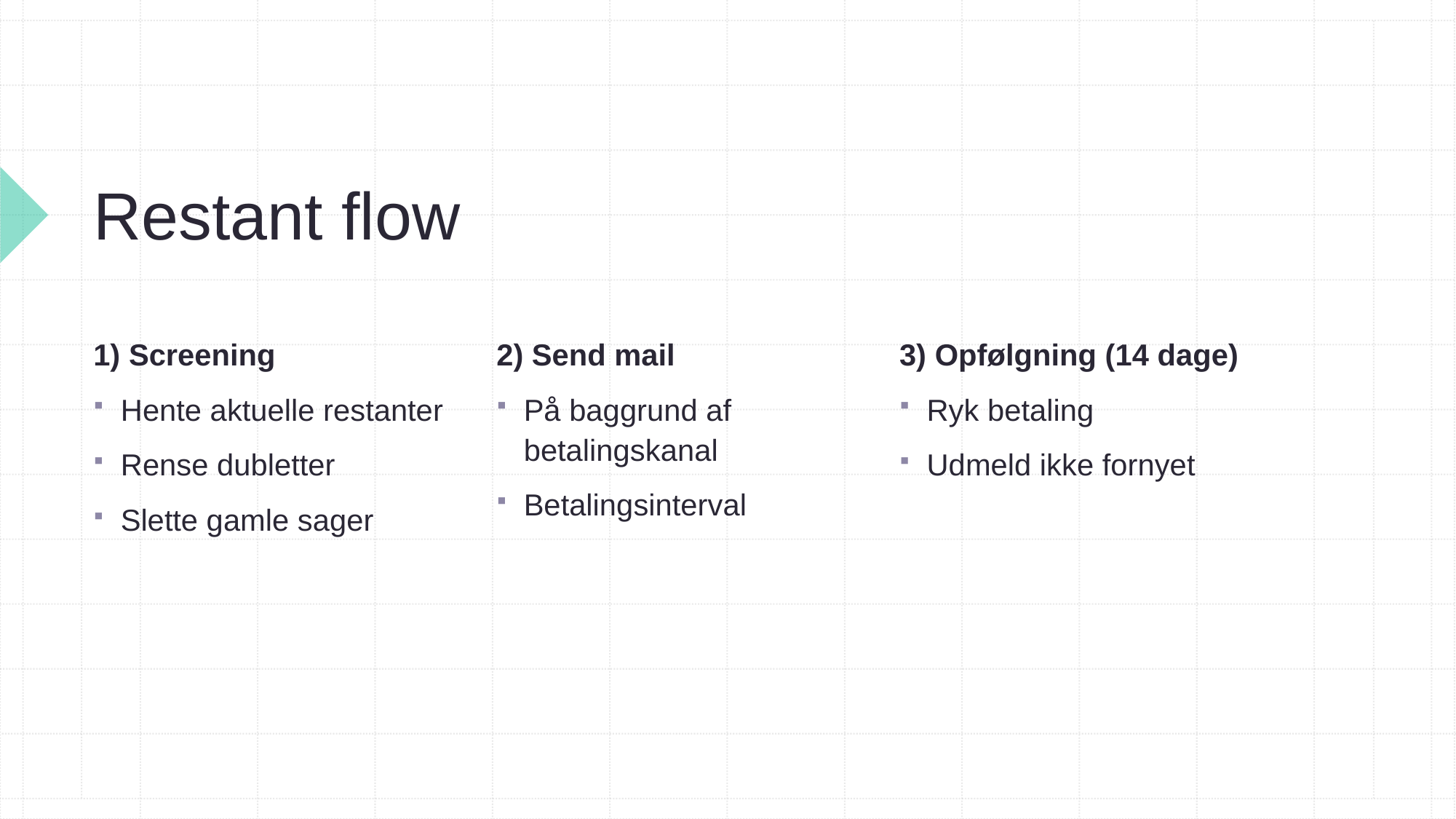

# Restant flow
1) Screening
Hente aktuelle restanter
Rense dubletter
Slette gamle sager
2) Send mail
På baggrund af betalingskanal
Betalingsinterval
3) Opfølgning (14 dage)
Ryk betaling
Udmeld ikke fornyet